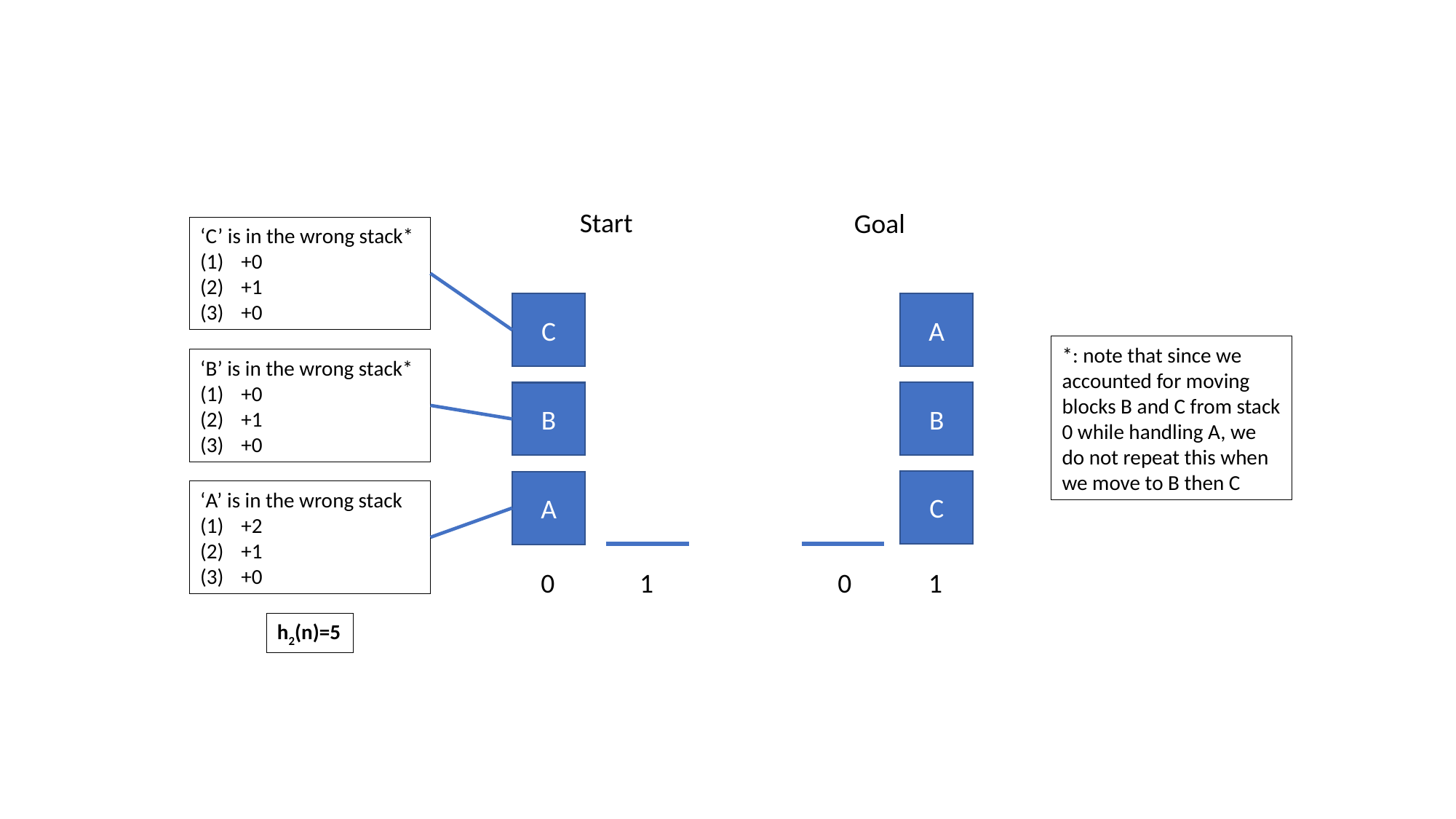

Start
Goal
‘C’ is in the wrong stack*
+0
+1
+0
C
A
*: note that since we accounted for moving blocks B and C from stack 0 while handling A, we do not repeat this when we move to B then C
‘B’ is in the wrong stack*
+0
+1
+0
B
B
C
A
‘A’ is in the wrong stack
+2
+1
+0
0
1
0
1
h2(n)=5